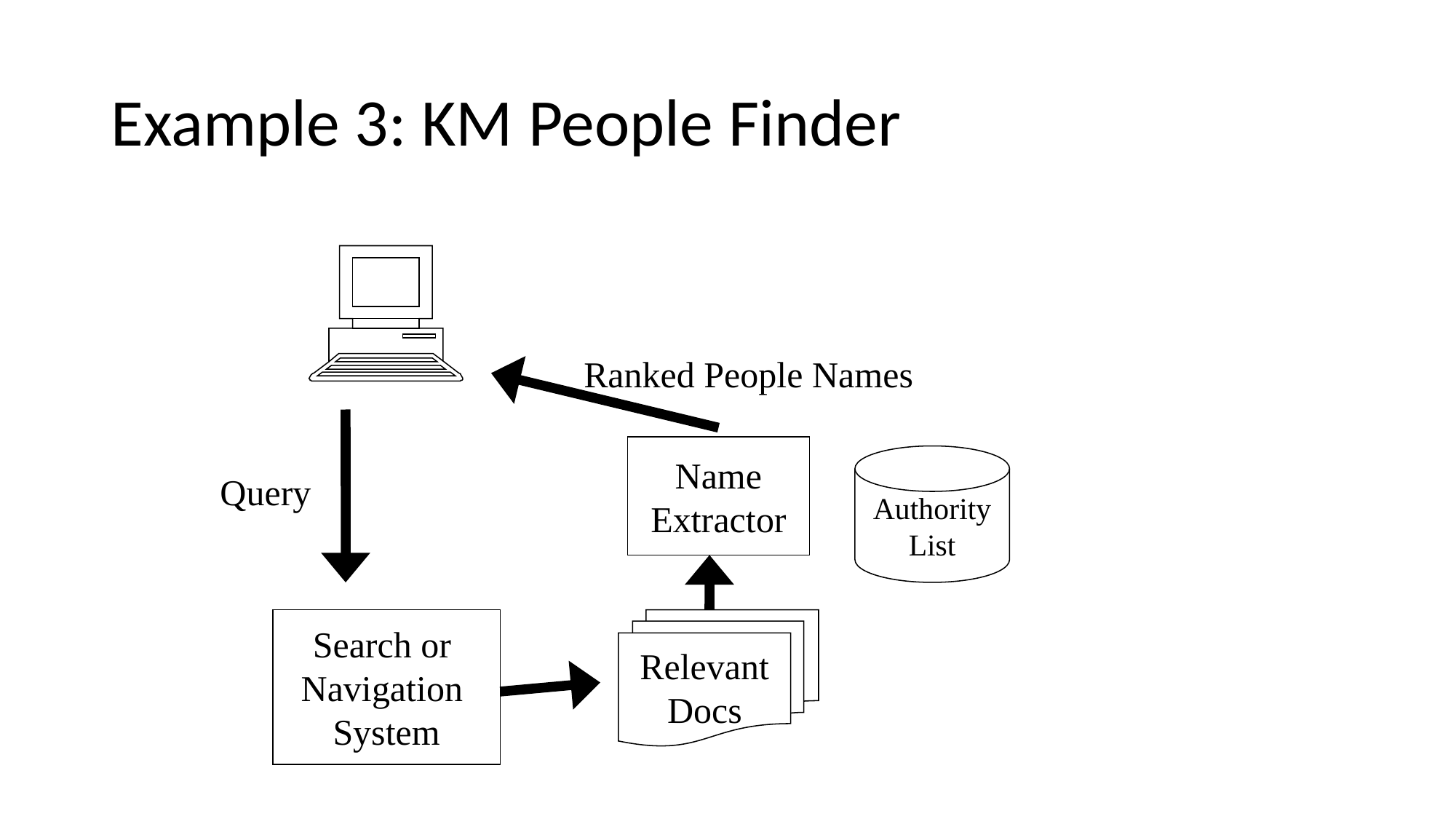

# Example 3: KM People Finder

Ranked People Names

Name
Extractor
Authority
List
Query

Search or
Navigation
System
Relevant
Docs